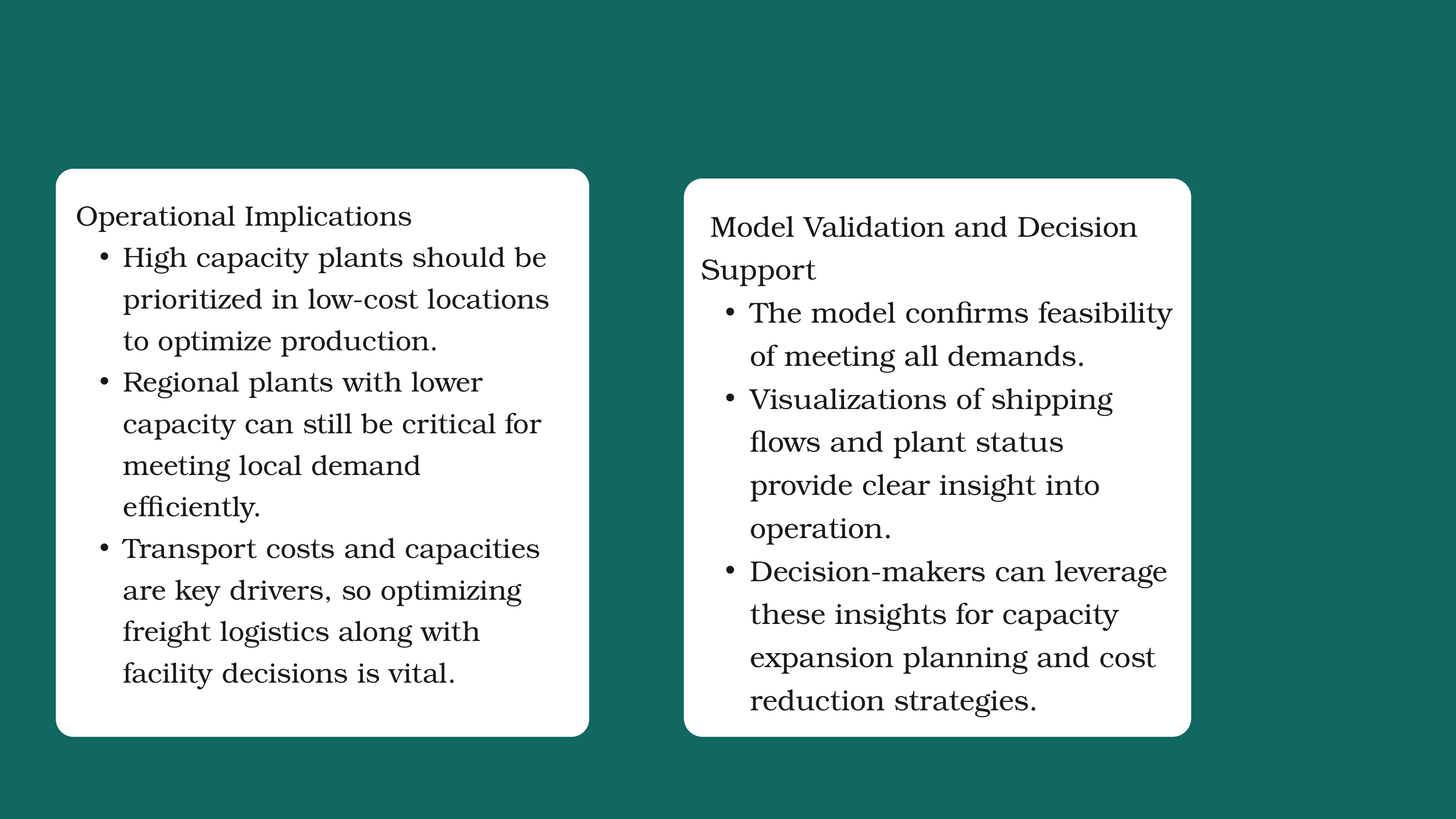

Operational Implications
High capacity plants should be prioritized in low-cost locations to optimize production.
Regional plants with lower capacity can still be critical for meeting local demand efficiently.
Transport costs and capacities are key drivers, so optimizing freight logistics along with facility decisions is vital.

 Model Validation and Decision Support
The model confirms feasibility of meeting all demands.
Visualizations of shipping flows and plant status provide clear insight into operation.
Decision-makers can leverage these insights for capacity expansion planning and cost reduction strategies.